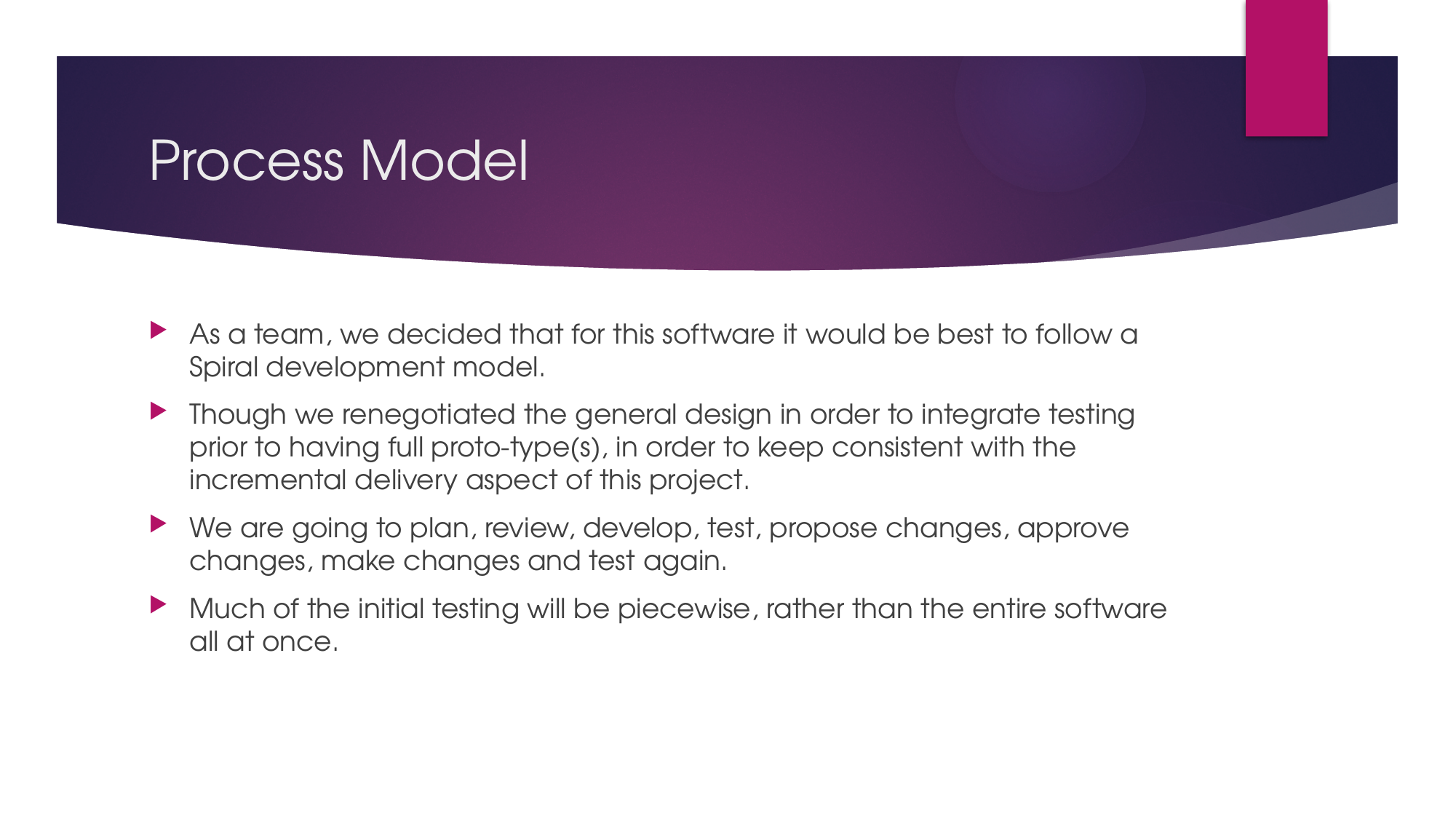

# Process Model
As a team, we decided that for this software it would be best to follow a Spiral development model.
Though we renegotiated the general design in order to integrate testing prior to having full proto-type(s), in order to keep consistent with the incremental delivery aspect of this project.
We are going to plan, review, develop, test, propose changes, approve changes, make changes and test again.
Much of the initial testing will be piecewise, rather than the entire software all at once.